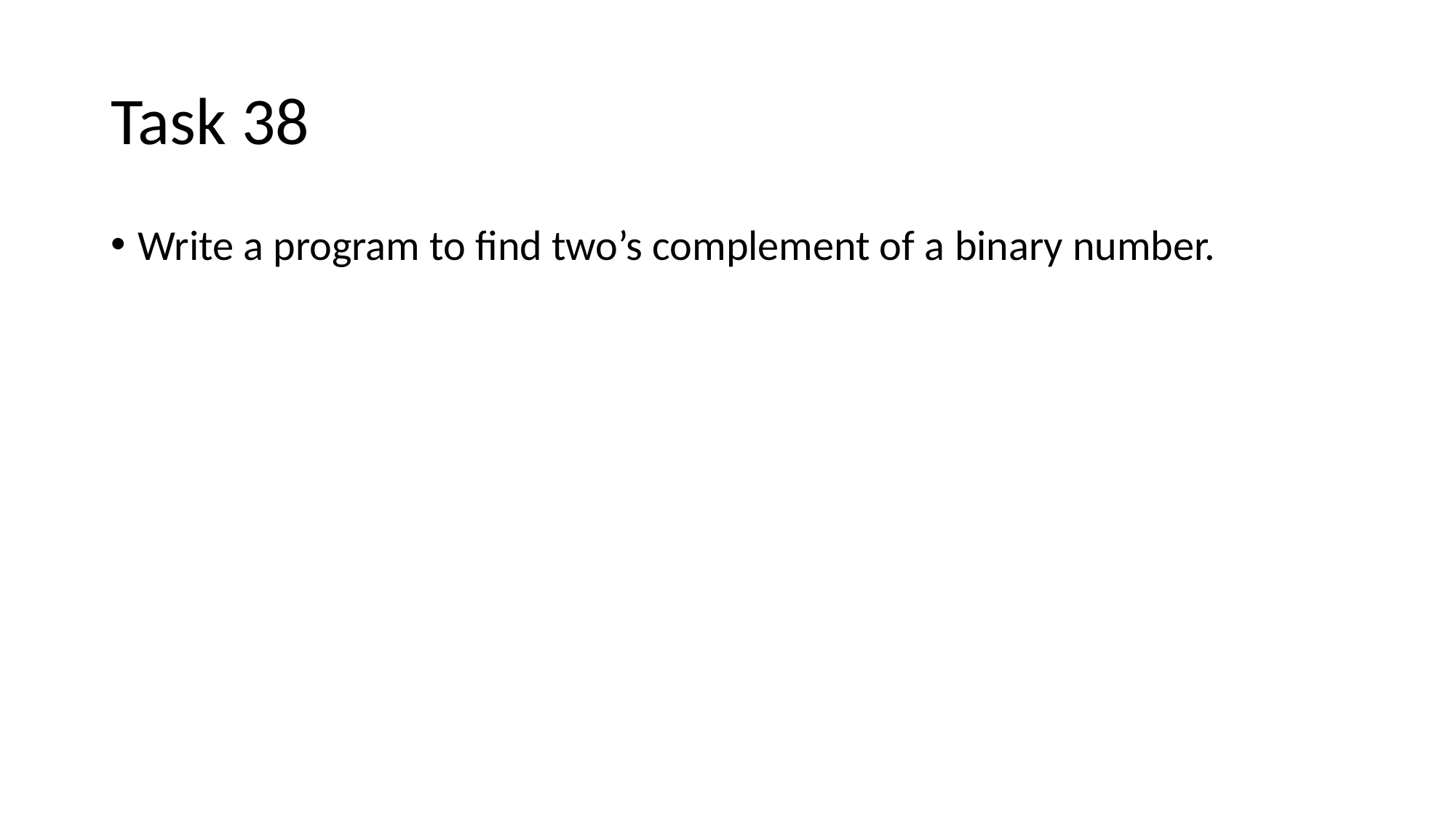

# Task 38
Write a program to find two’s complement of a binary number.